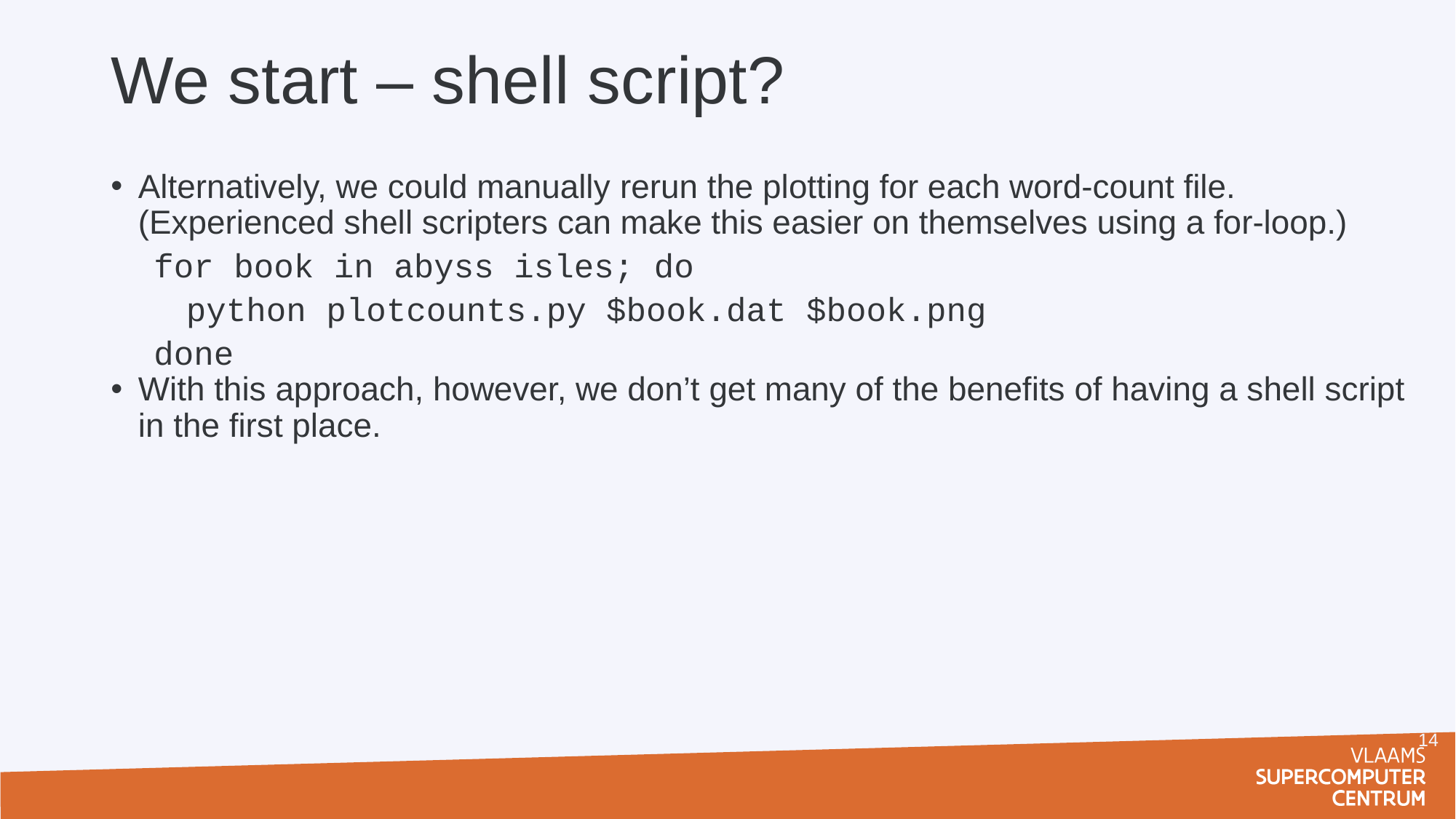

# We start – shell script?
Alternatively, we could manually rerun the plotting for each word-count file. (Experienced shell scripters can make this easier on themselves using a for-loop.)
for book in abyss isles; do
python plotcounts.py $book.dat $book.png
done
With this approach, however, we don’t get many of the benefits of having a shell script in the first place.

14